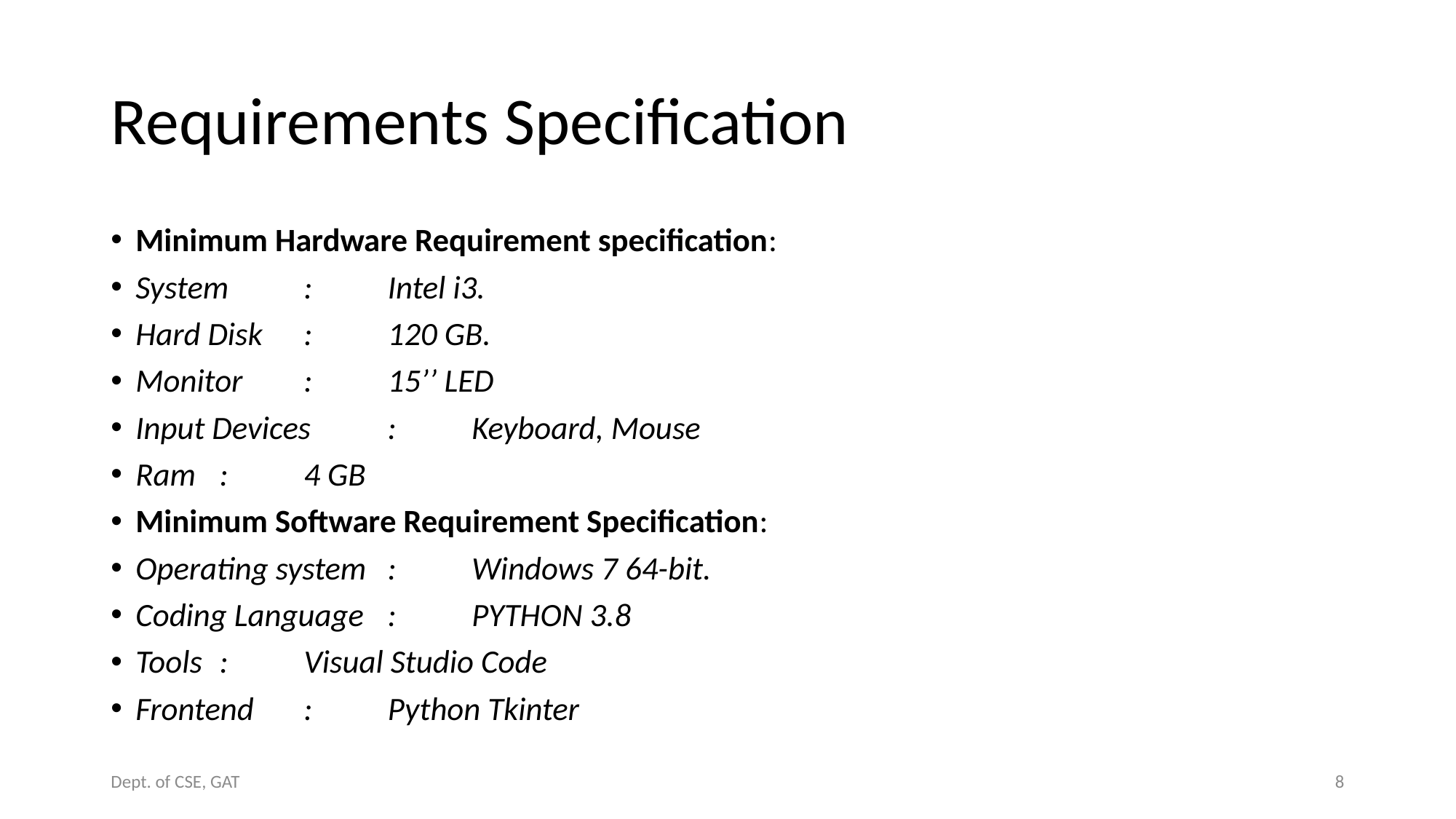

# Requirements Specification
Minimum Hardware Requirement specification:
System		: 	Intel i3.
Hard Disk 		: 	120 GB.
Monitor		: 	15’’ LED
Input Devices	: 	Keyboard, Mouse
Ram			:	4 GB
Minimum Software Requirement Specification:
Operating system 	: 	Windows 7 64-bit.
Coding Language	:	PYTHON 3.8
Tools			:	Visual Studio Code
Frontend		:	Python Tkinter
Dept. of CSE, GAT
8